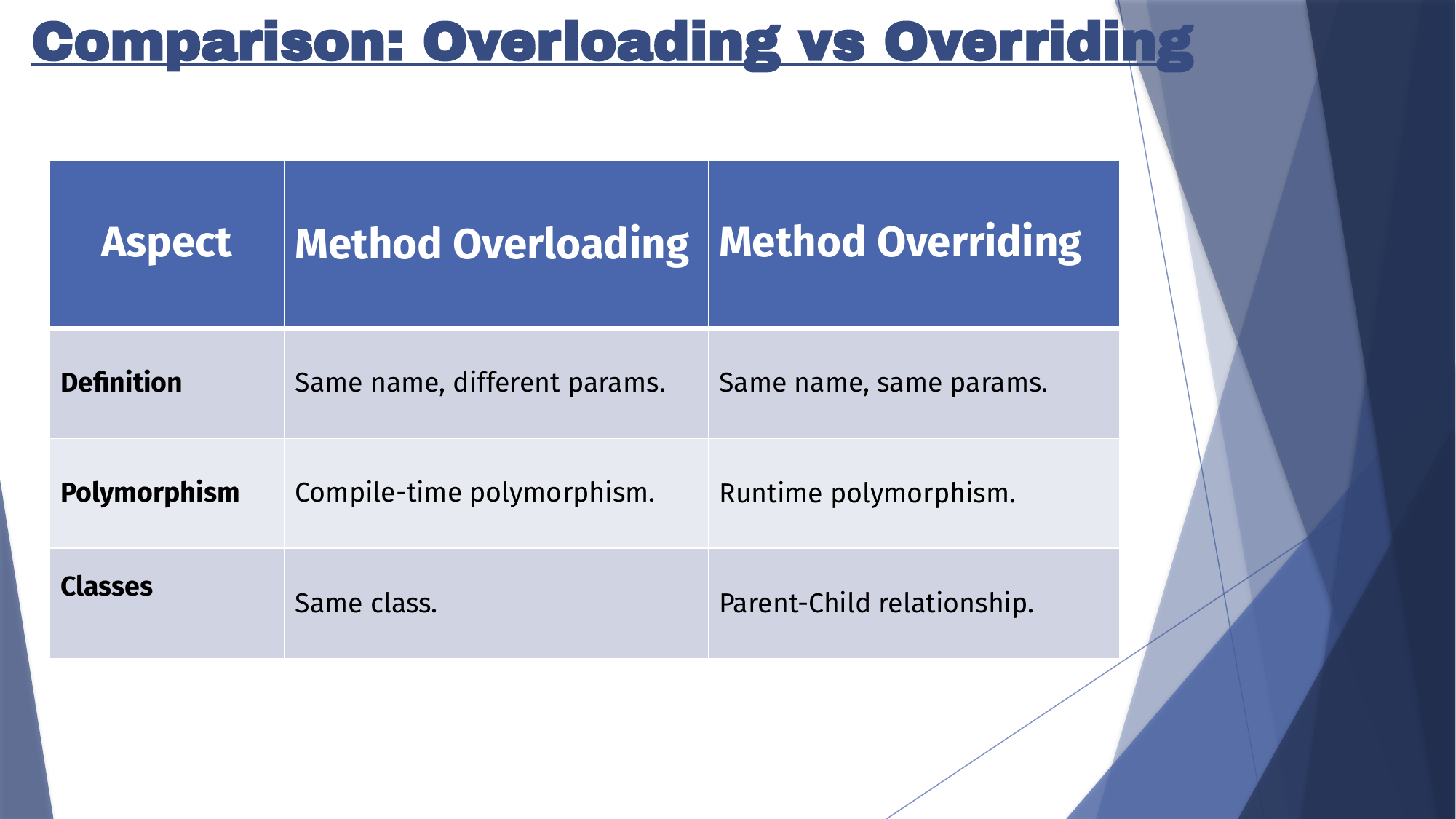

Comparison: Overloading vs Overriding
| Aspect | Method Overloading | Method Overriding |
| --- | --- | --- |
| Definition | Same name, different params. | Same name, same params. |
| Polymorphism | Compile-time polymorphism. | Runtime polymorphism. |
| Classes | Same class. | Parent-Child relationship. |